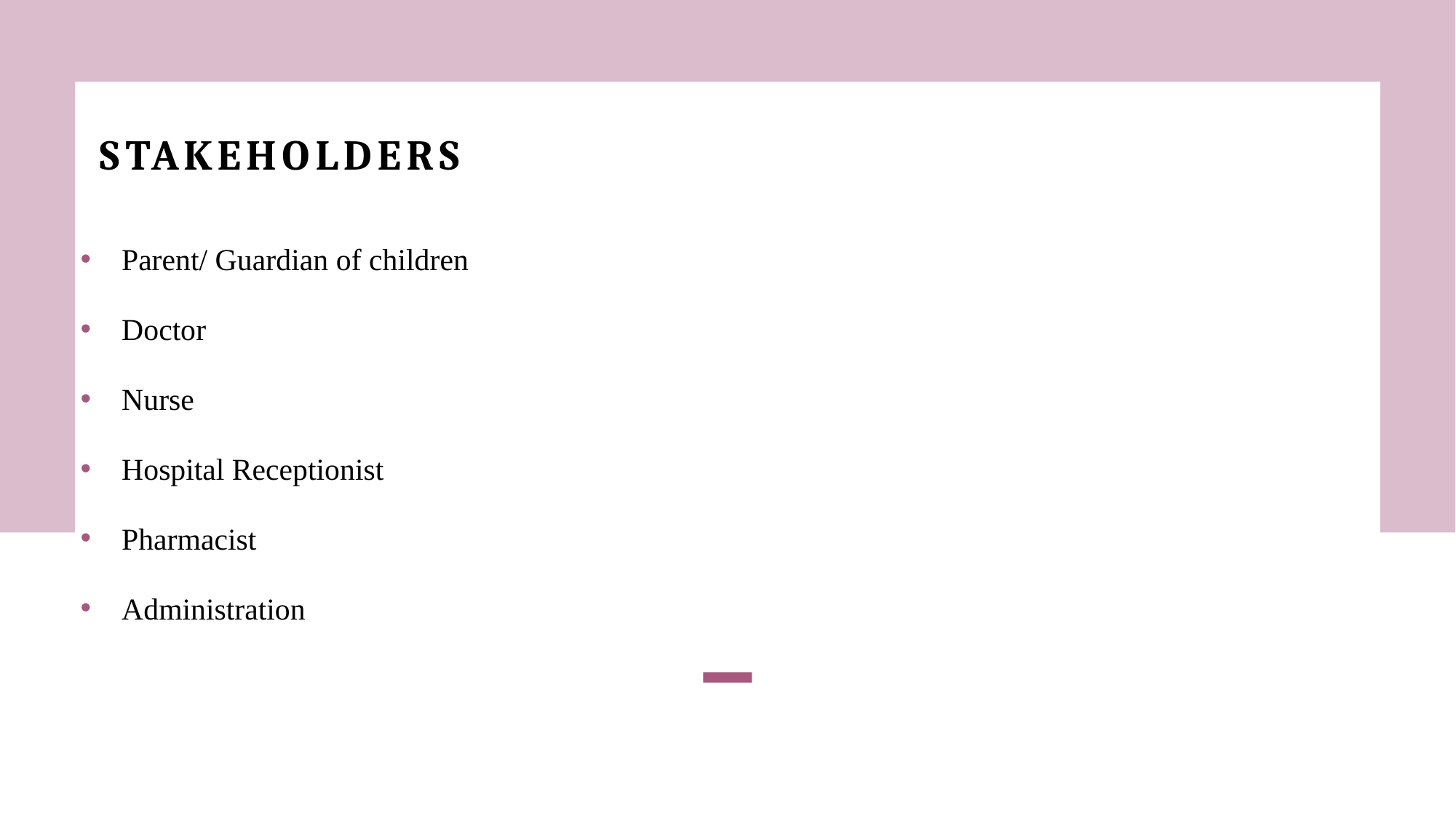

# STAKEHOLDERS
Parent/ Guardian of children
Doctor
Nurse
Hospital Receptionist
Pharmacist
Administration